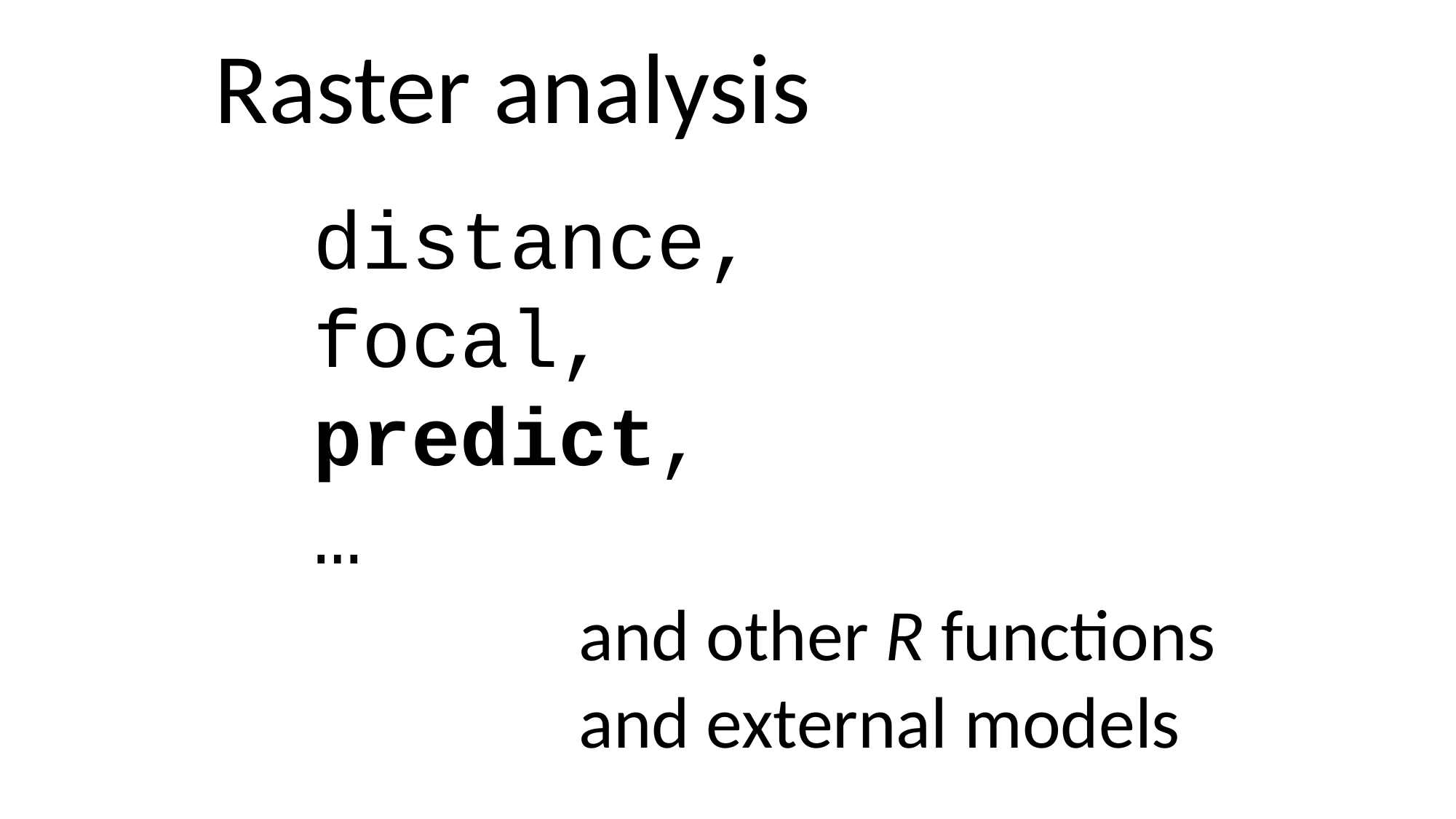

Raster analysis
distance,
focal,
predict,
…
and other R functions
and external models